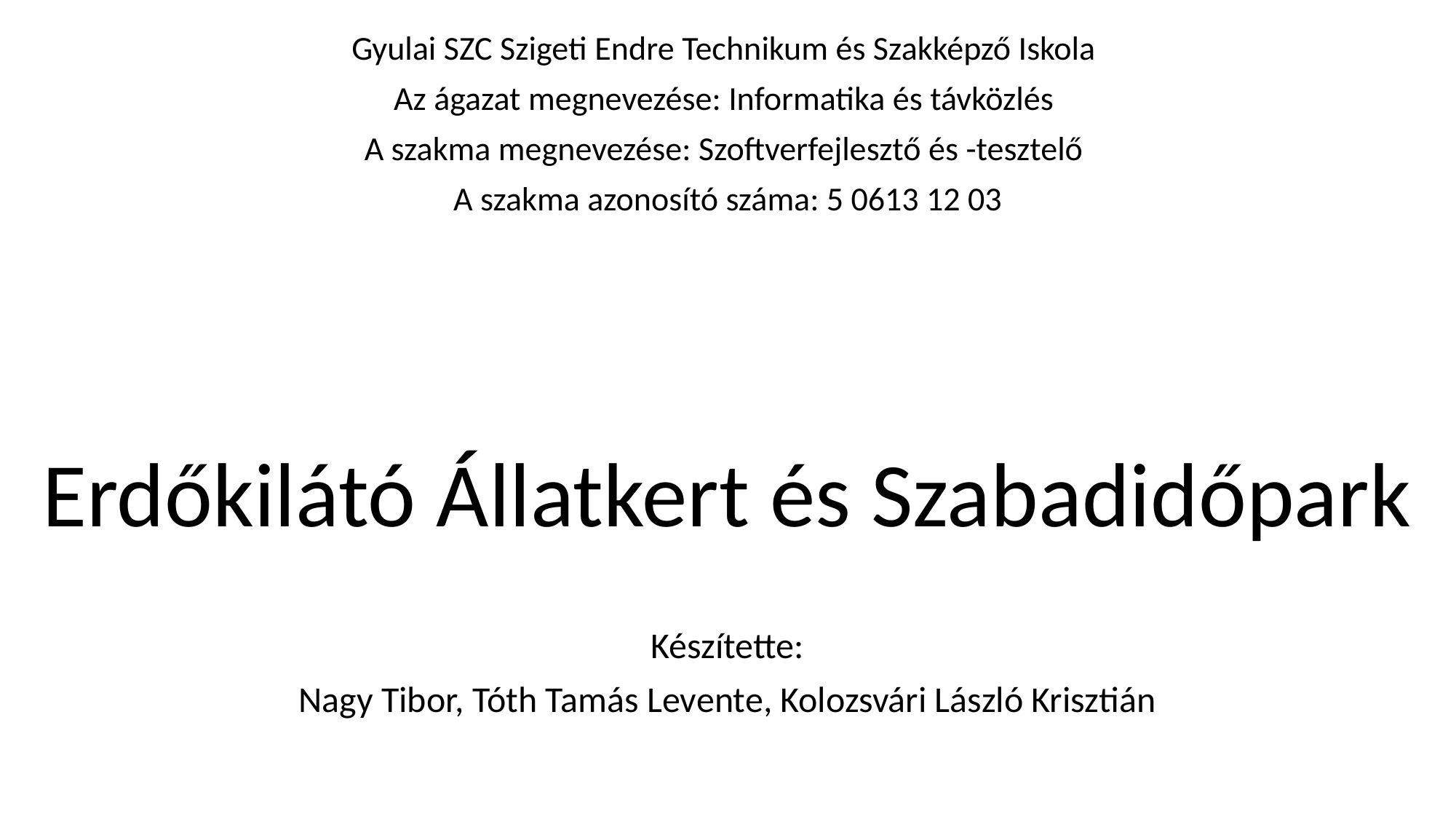

Gyulai SZC Szigeti Endre Technikum és Szakképző Iskola
Az ágazat megnevezése: Informatika és távközlés
A szakma megnevezése: Szoftverfejlesztő és -tesztelő
A szakma azonosító száma: 5 0613 12 03
# Erdőkilátó Állatkert és Szabadidőpark
Készítette:
Nagy Tibor, Tóth Tamás Levente, Kolozsvári László Krisztián